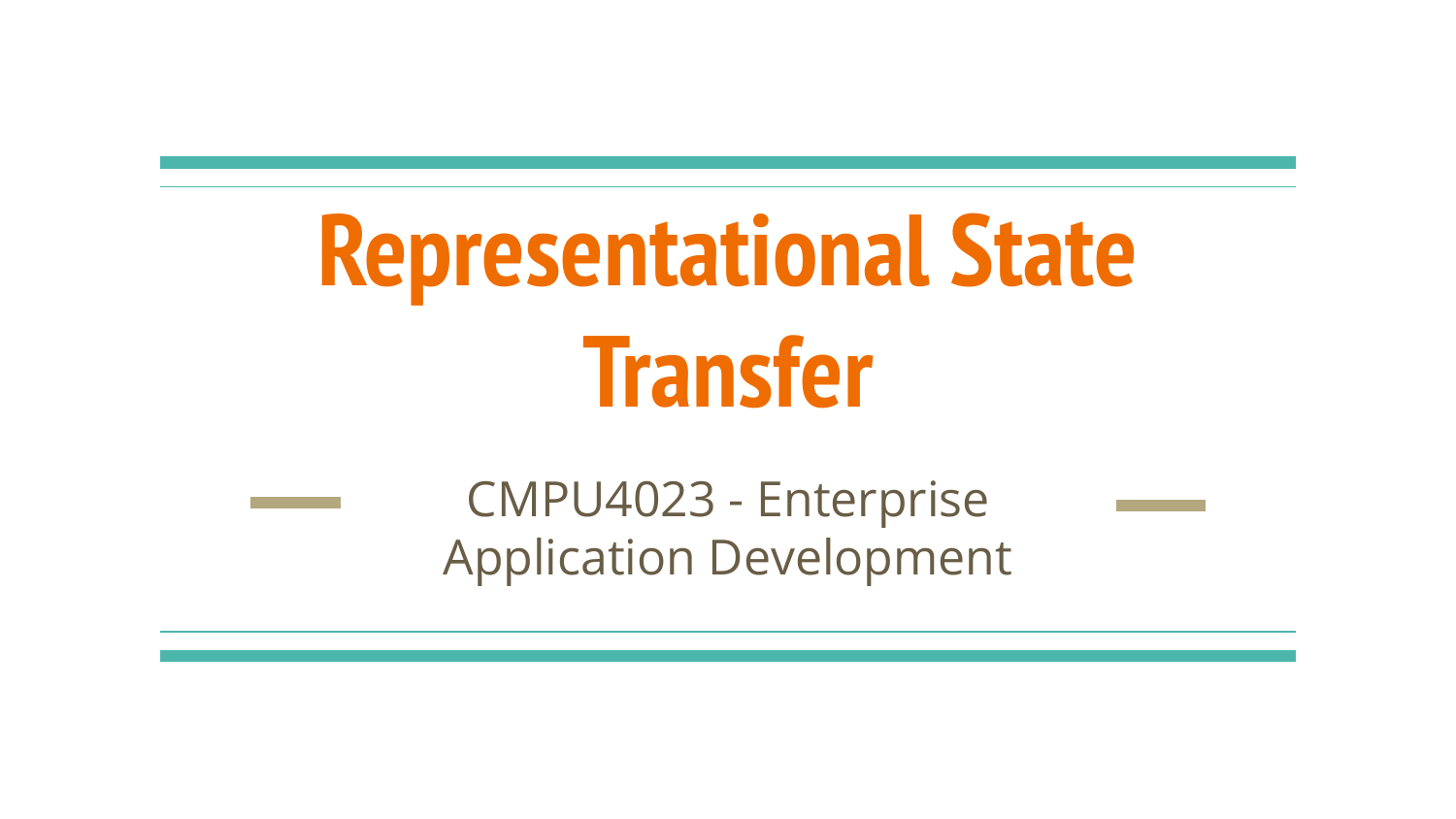

# Representational State Transfer
CMPU4023 - Enterprise Application Development